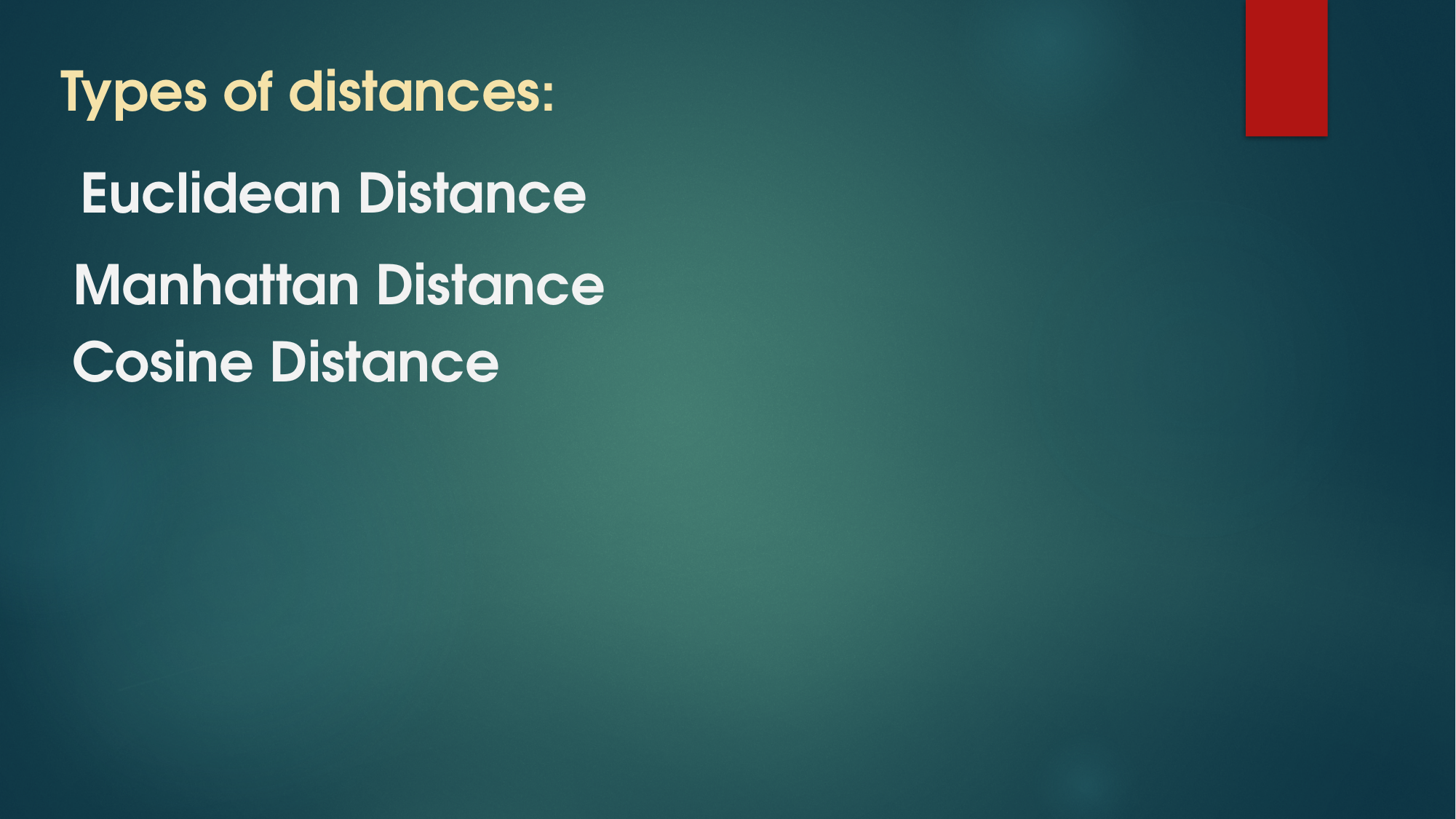

Types of distances:
Euclidean Distance
Manhattan Distance
Cosine Distance